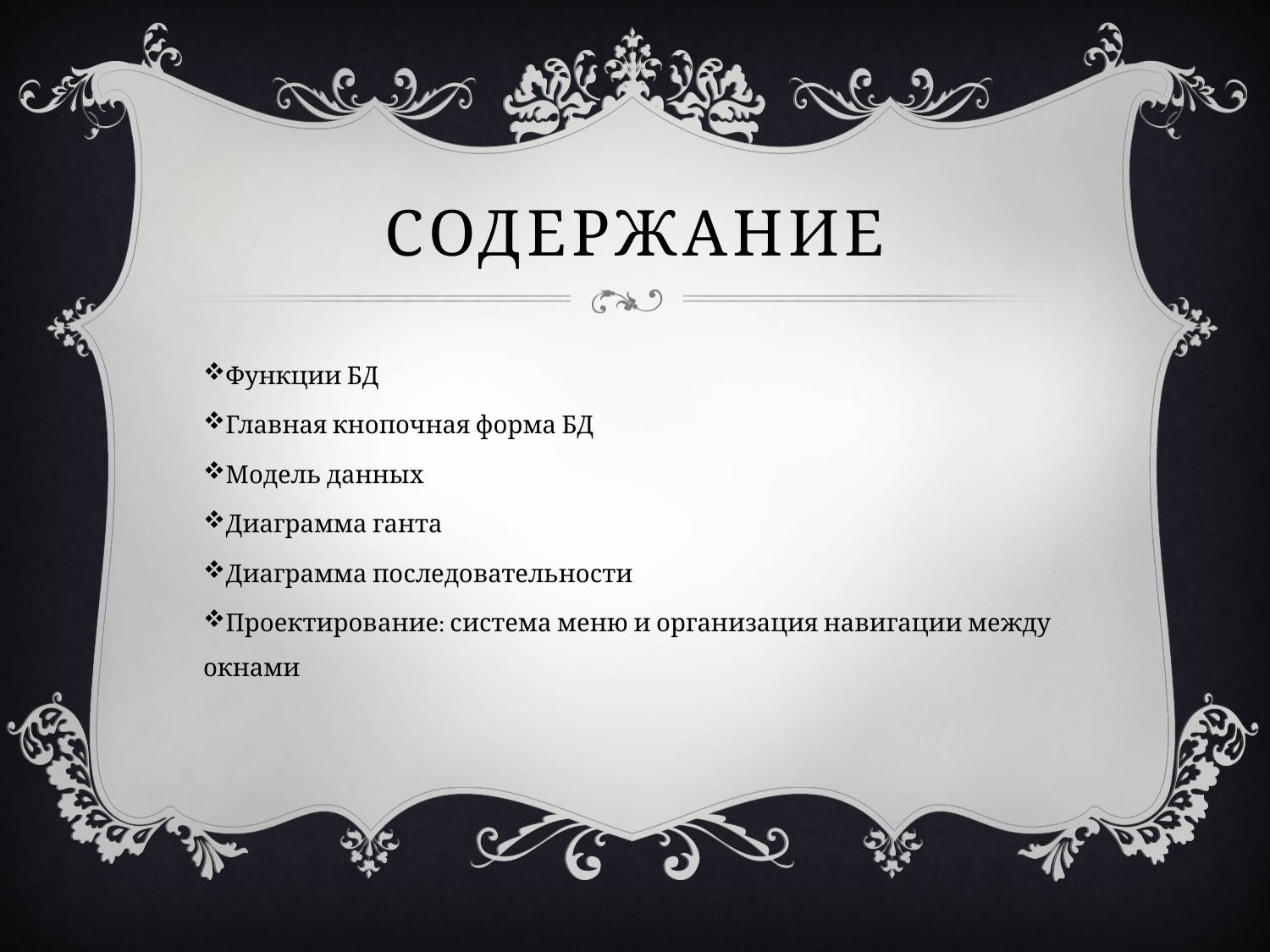

# Содержание
Функции БД
Главная кнопочная форма БД
Модель данных
Диаграмма ганта
Диаграмма последовательности
Проектирование: система меню и организация навигации между окнами